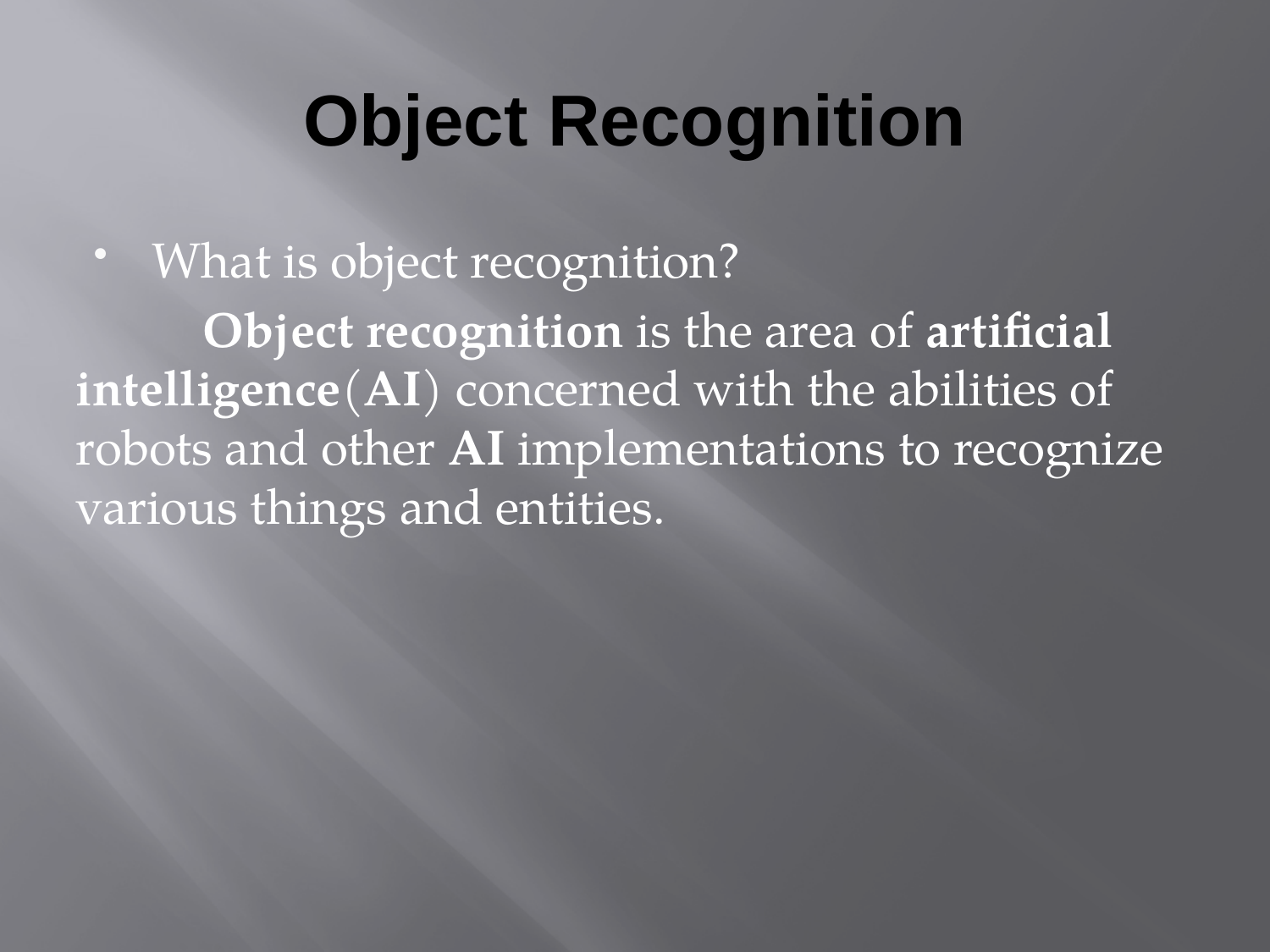

# Object Recognition
What is object recognition?
	Object recognition is the area of artificial intelligence(AI) concerned with the abilities of robots and other AI implementations to recognize various things and entities.